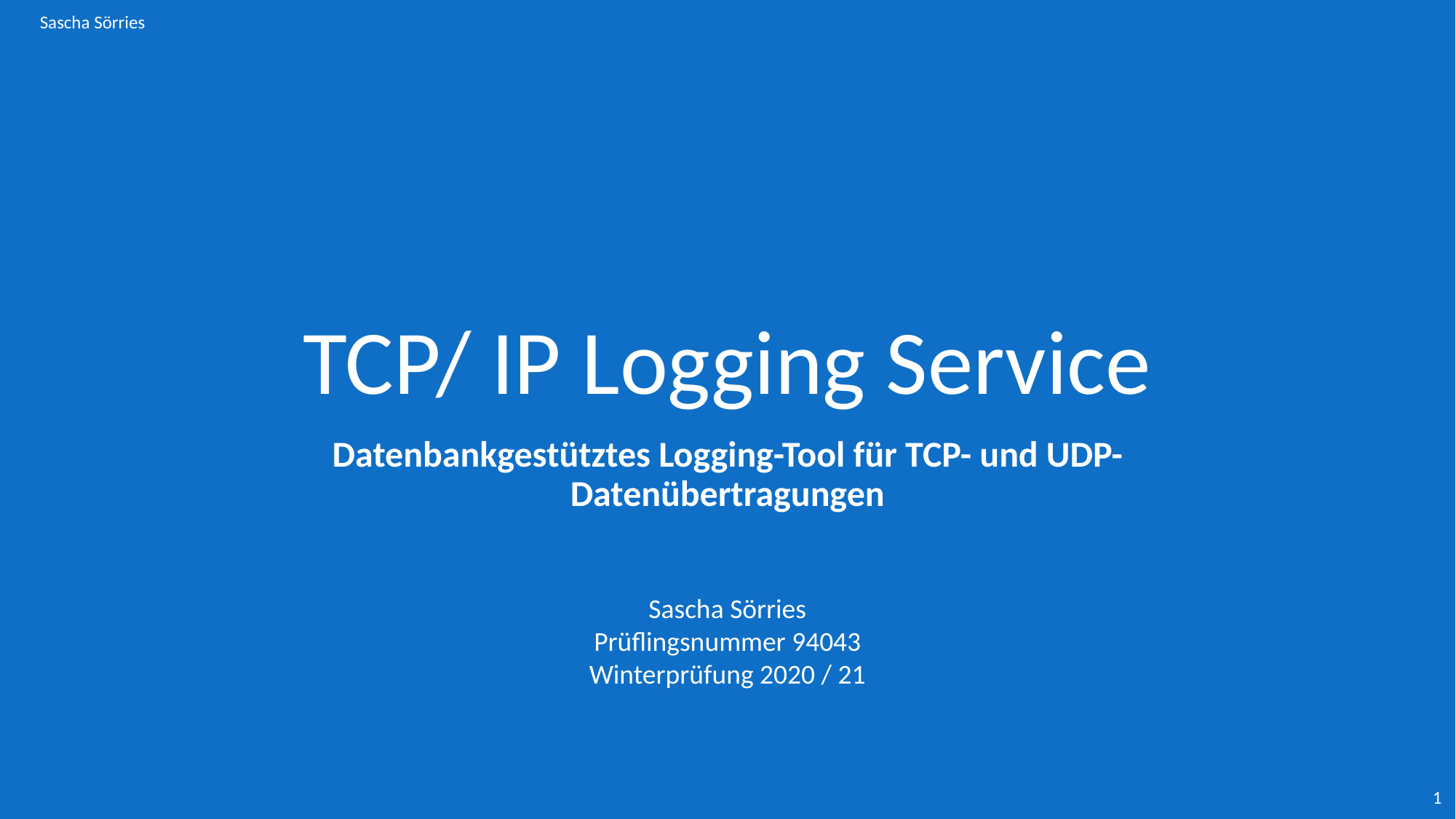

Sascha Sörries
# TCP/ IP Logging Service
Datenbankgestütztes Logging-Tool für TCP- und UDP-Datenübertragungen

1